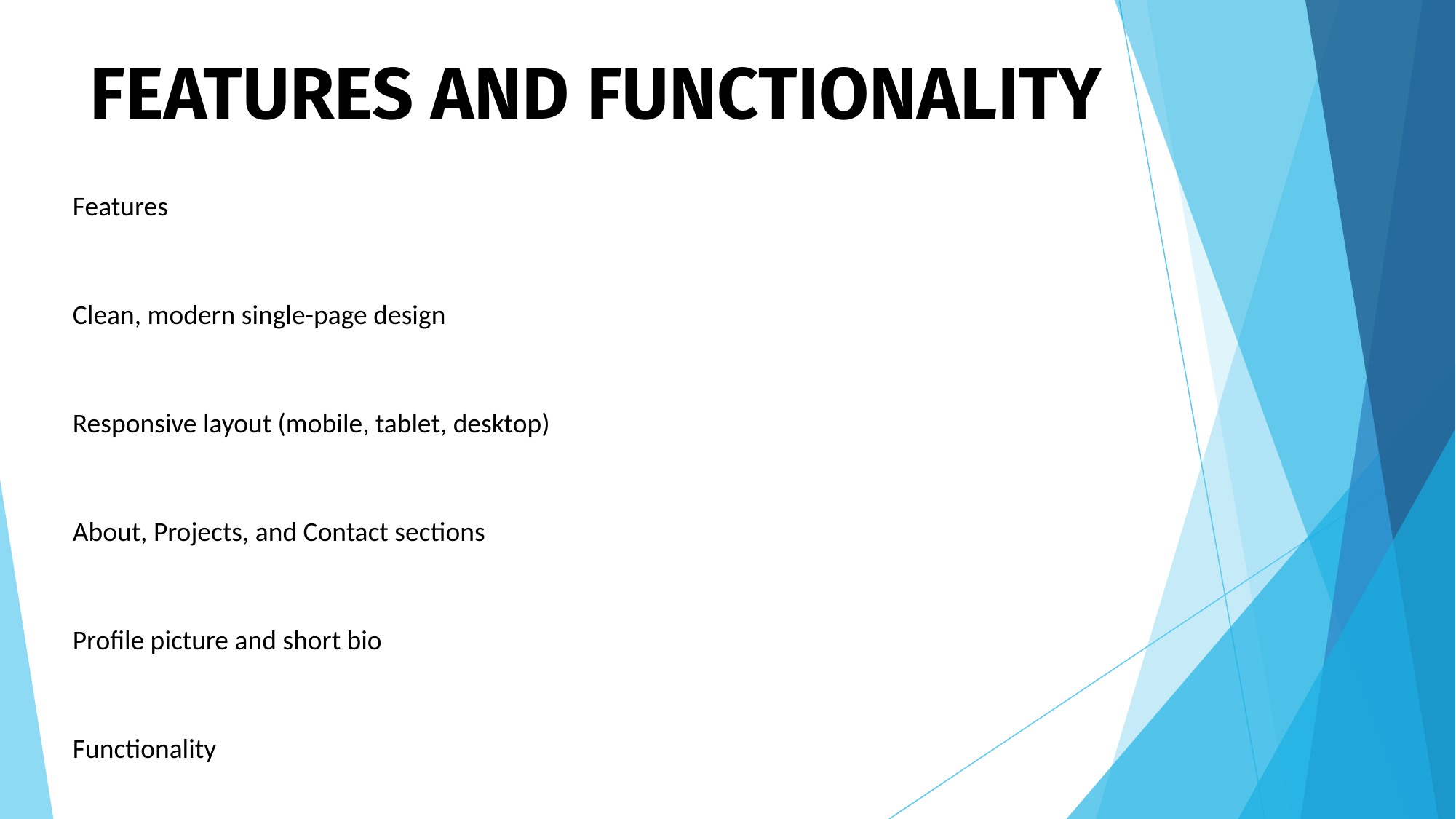

# FEATURES AND FUNCTIONALITY
Features

Clean, modern single-page design

Responsive layout (mobile, tablet, desktop)

About, Projects, and Contact sections

Profile picture and short bio

Functionality

Navigation links scroll smoothly to sections

Hover effects on buttons and project cards

Form validation using JavaScript